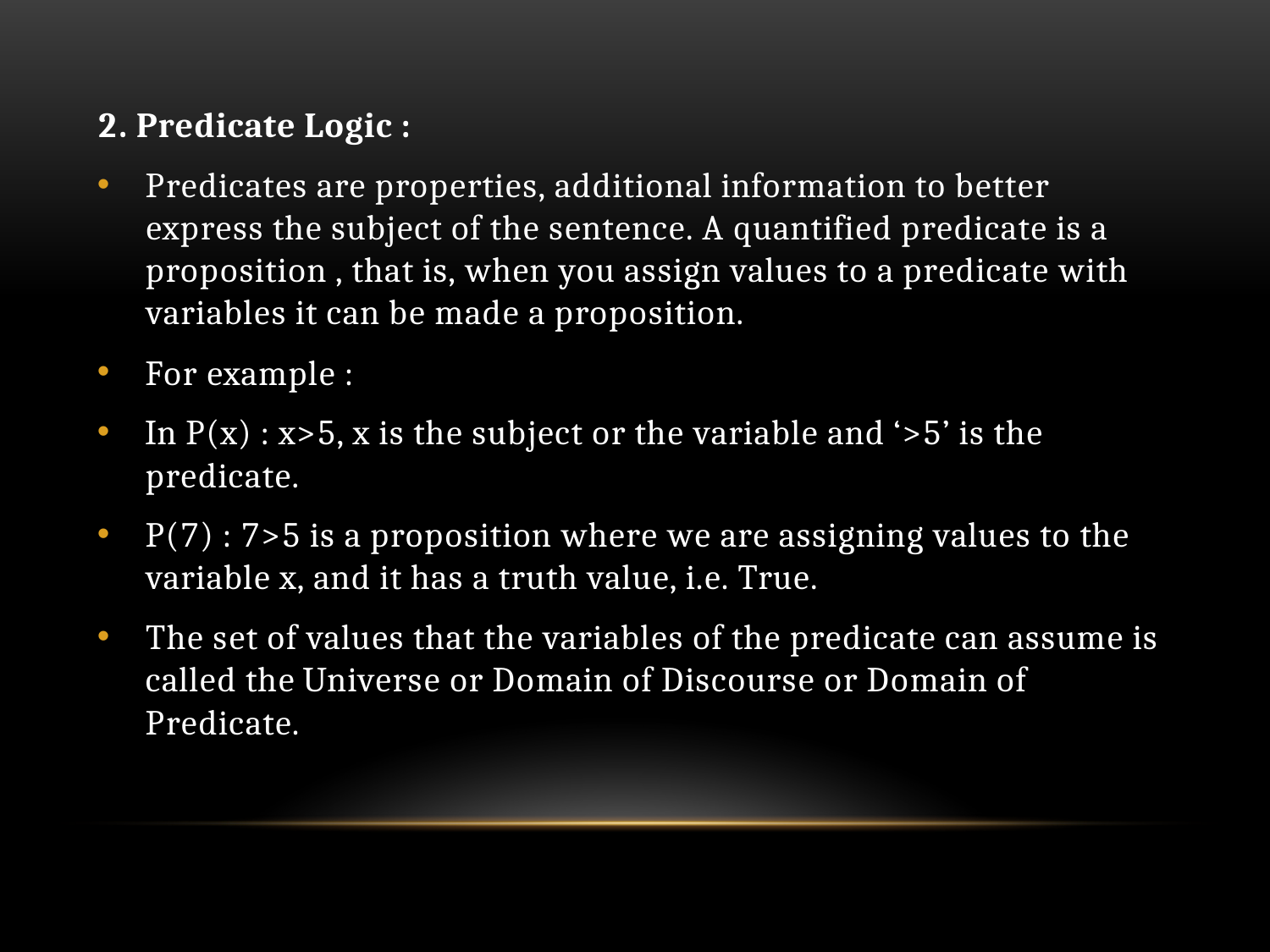

2. Predicate Logic :
Predicates are properties, additional information to better express the subject of the sentence. A quantified predicate is a proposition , that is, when you assign values to a predicate with variables it can be made a proposition.
For example :
In P(x) : x>5, x is the subject or the variable and ‘>5’ is the predicate.
P(7) : 7>5 is a proposition where we are assigning values to the variable x, and it has a truth value, i.e. True.
The set of values that the variables of the predicate can assume is called the Universe or Domain of Discourse or Domain of Predicate.